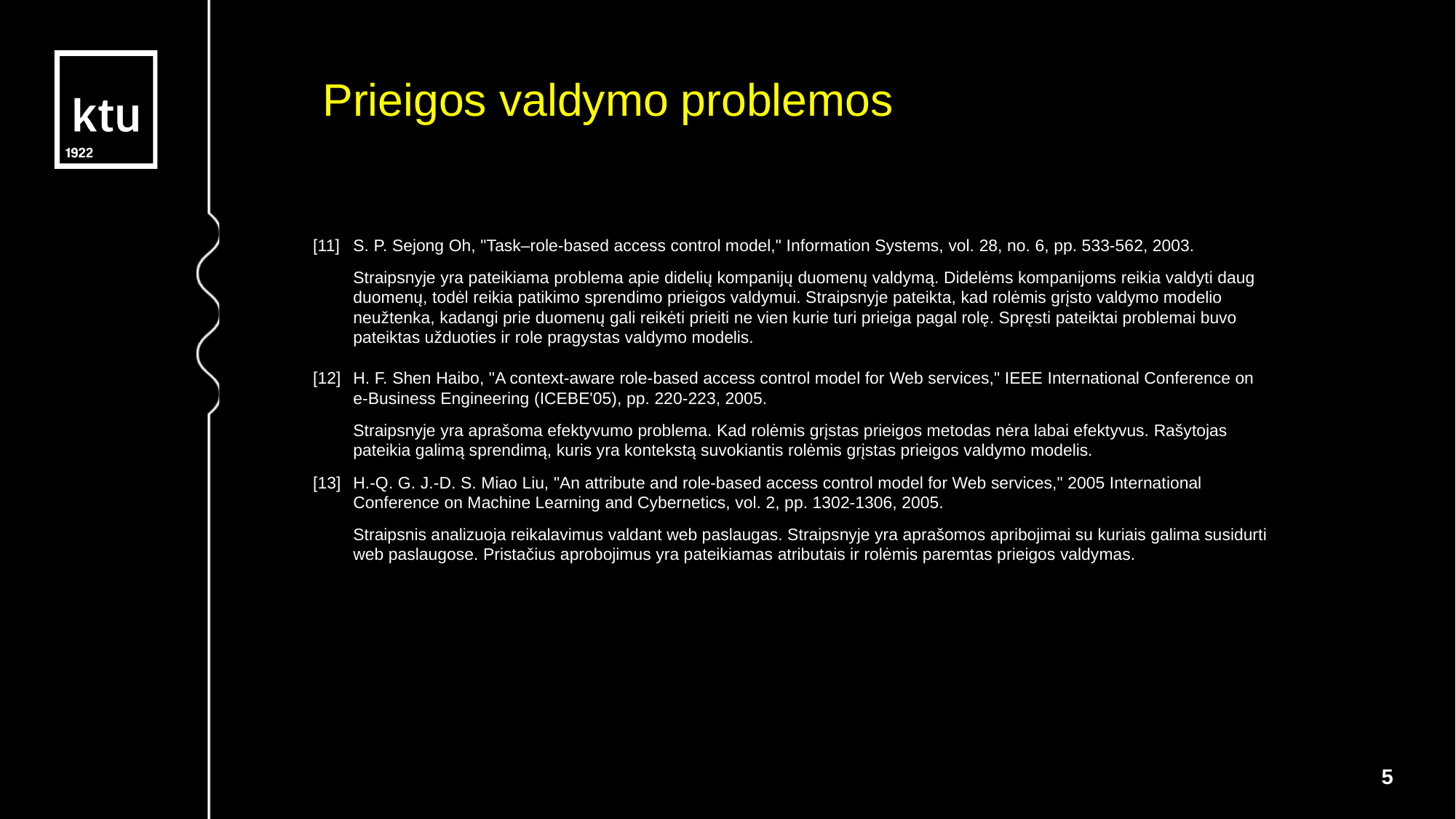

Prieigos valdymo problemos
sv
| [11] | S. P. Sejong Oh, "Task–role-based access control model," Information Systems, vol. 28, no. 6, pp. 533-562, 2003. Straipsnyje yra pateikiama problema apie didelių kompanijų duomenų valdymą. Didelėms kompanijoms reikia valdyti daug duomenų, todėl reikia patikimo sprendimo prieigos valdymui. Straipsnyje pateikta, kad rolėmis grįsto valdymo modelio neužtenka, kadangi prie duomenų gali reikėti prieiti ne vien kurie turi prieiga pagal rolę. Spręsti pateiktai problemai buvo pateiktas užduoties ir role pragystas valdymo modelis. |
| --- | --- |
| [12] | H. F. Shen Haibo, "A context-aware role-based access control model for Web services," IEEE International Conference on e-Business Engineering (ICEBE'05), pp. 220-223, 2005. Straipsnyje yra aprašoma efektyvumo problema. Kad rolėmis grįstas prieigos metodas nėra labai efektyvus. Rašytojas pateikia galimą sprendimą, kuris yra kontekstą suvokiantis rolėmis grįstas prieigos valdymo modelis. |
| [13] | H.-Q. G. J.-D. S. Miao Liu, "An attribute and role-based access control model for Web services," 2005 International Conference on Machine Learning and Cybernetics, vol. 2, pp. 1302-1306, 2005. Straipsnis analizuoja reikalavimus valdant web paslaugas. Straipsnyje yra aprašomos apribojimai su kuriais galima susidurti web paslaugose. Pristačius aprobojimus yra pateikiamas atributais ir rolėmis paremtas prieigos valdymas. |